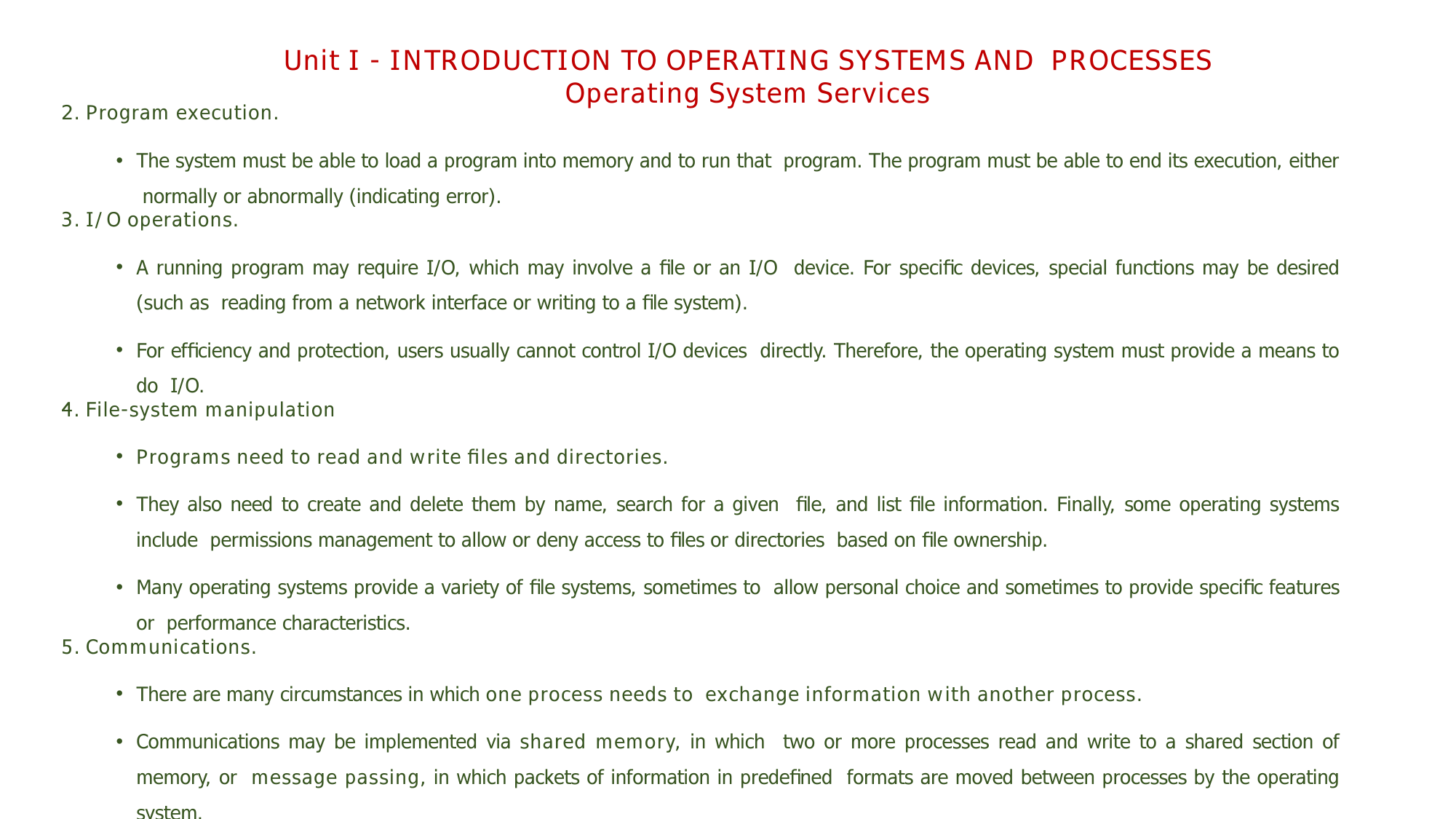

Unit I - INTRODUCTION TO OPERATING SYSTEMS AND  PROCESSES
Operating System Services
2. Program execution.
The system must be able to load a program into memory and to run that  program. The program must be able to end its execution, either  normally or abnormally (indicating error).
3. I/O operations.
A running program may require I/O, which may involve a file or an I/O  device. For specific devices, special functions may be desired (such as  reading from a network interface or writing to a file system).
For efficiency and protection, users usually cannot control I/O devices  directly. Therefore, the operating system must provide a means to do  I/O.
4. File-system manipulation

Programs need to read and write files and directories.
They also need to create and delete them by name, search for a given  file, and list file information. Finally, some operating systems include  permissions management to allow or deny access to files or directories  based on file ownership.
Many operating systems provide a variety of file systems, sometimes to  allow personal choice and sometimes to provide specific features or  performance characteristics.
5. Communications.
There are many circumstances in which one process needs to  exchange information with another process.
Communications may be implemented via shared memory, in which  two or more processes read and write to a shared section of memory, or  message passing, in which packets of information in predefined  formats are moved between processes by the operating system.